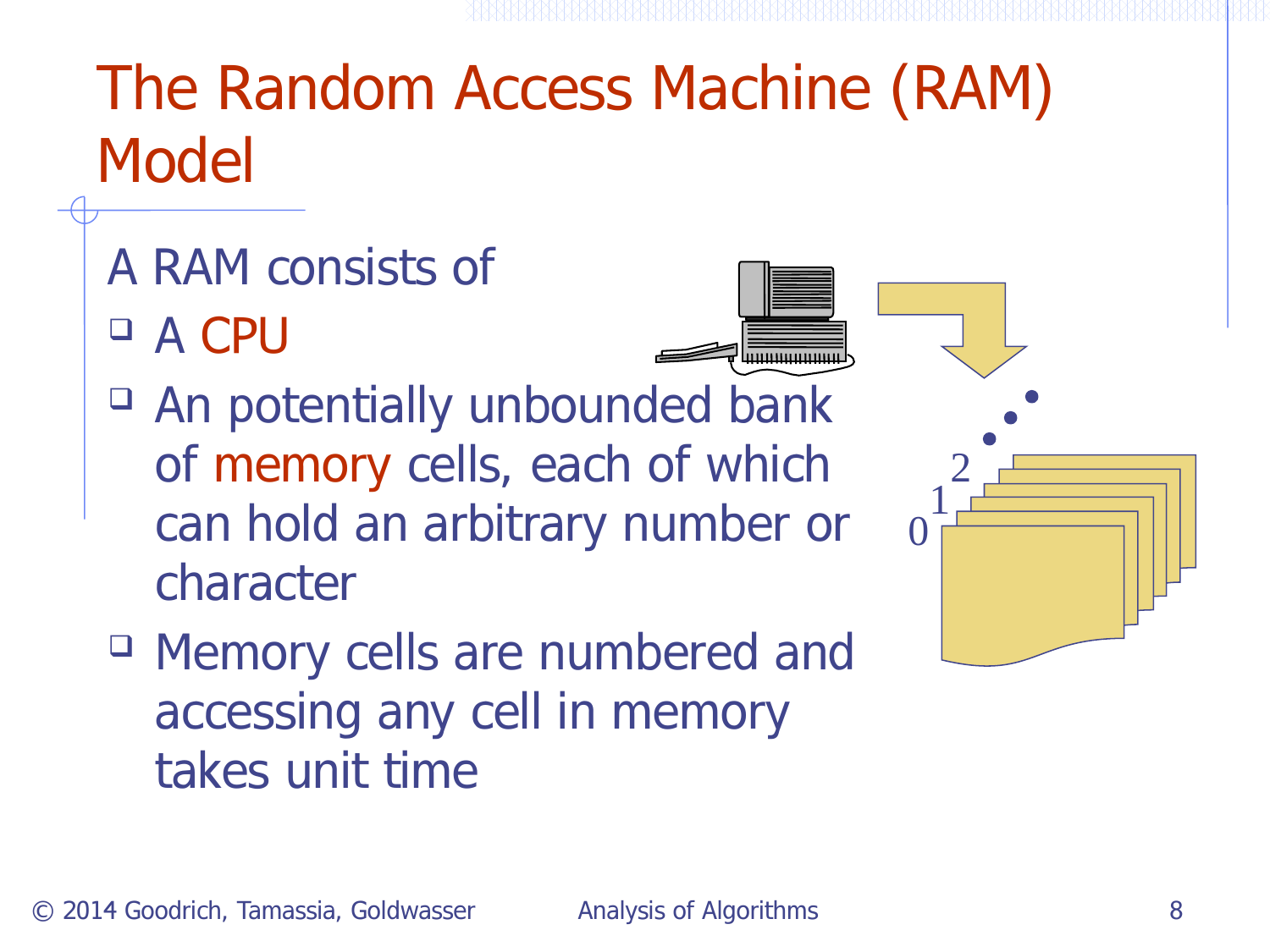

# The Random Access Machine (RAM) Model
A RAM consists of
A CPU
An potentially unbounded bank of memory cells, each of which can hold an arbitrary number or character
Memory cells are numbered and accessing any cell in memory takes unit time

2

1
0

© 2014 Goodrich, Tamassia, Goldwasser
Analysis of Algorithms
8